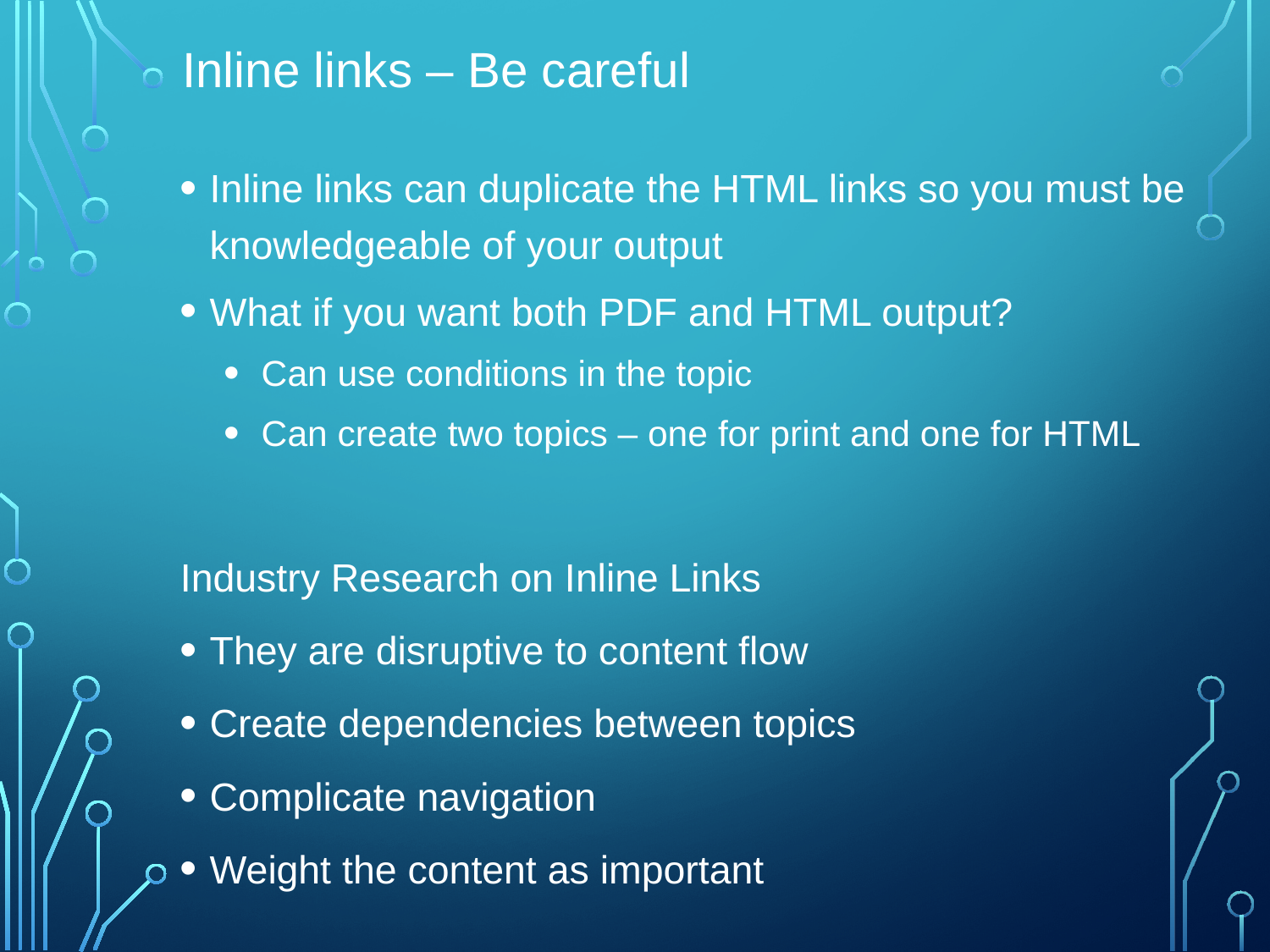

# Inline links – Be careful
Inline links can duplicate the HTML links so you must be knowledgeable of your output
What if you want both PDF and HTML output?
Can use conditions in the topic
Can create two topics – one for print and one for HTML

Industry Research on Inline Links
They are disruptive to content flow
Create dependencies between topics
Complicate navigation
Weight the content as important